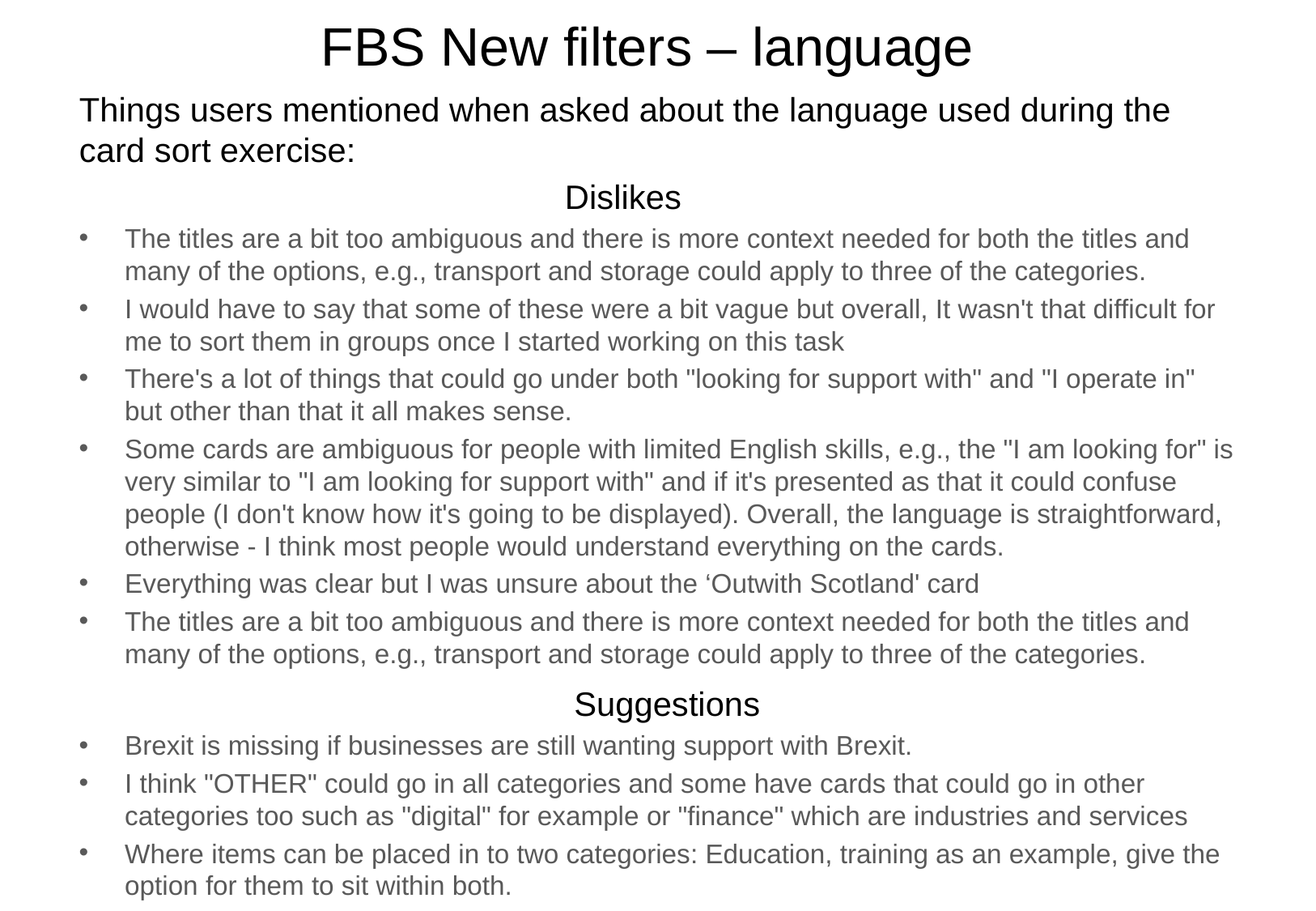

# FBS New filters – language
Things users mentioned when asked about the language used during the card sort exercise:
				Dislikes
The titles are a bit too ambiguous and there is more context needed for both the titles and many of the options, e.g., transport and storage could apply to three of the categories.
I would have to say that some of these were a bit vague but overall, It wasn't that difficult for me to sort them in groups once I started working on this task
There's a lot of things that could go under both "looking for support with" and "I operate in" but other than that it all makes sense.
Some cards are ambiguous for people with limited English skills, e.g., the "I am looking for" is very similar to "I am looking for support with" and if it's presented as that it could confuse people (I don't know how it's going to be displayed). Overall, the language is straightforward, otherwise - I think most people would understand everything on the cards.
Everything was clear but I was unsure about the ‘Outwith Scotland' card
The titles are a bit too ambiguous and there is more context needed for both the titles and many of the options, e.g., transport and storage could apply to three of the categories.

				 Suggestions
Brexit is missing if businesses are still wanting support with Brexit.
I think "OTHER" could go in all categories and some have cards that could go in other categories too such as "digital" for example or "finance" which are industries and services
Where items can be placed in to two categories: Education, training as an example, give the option for them to sit within both.